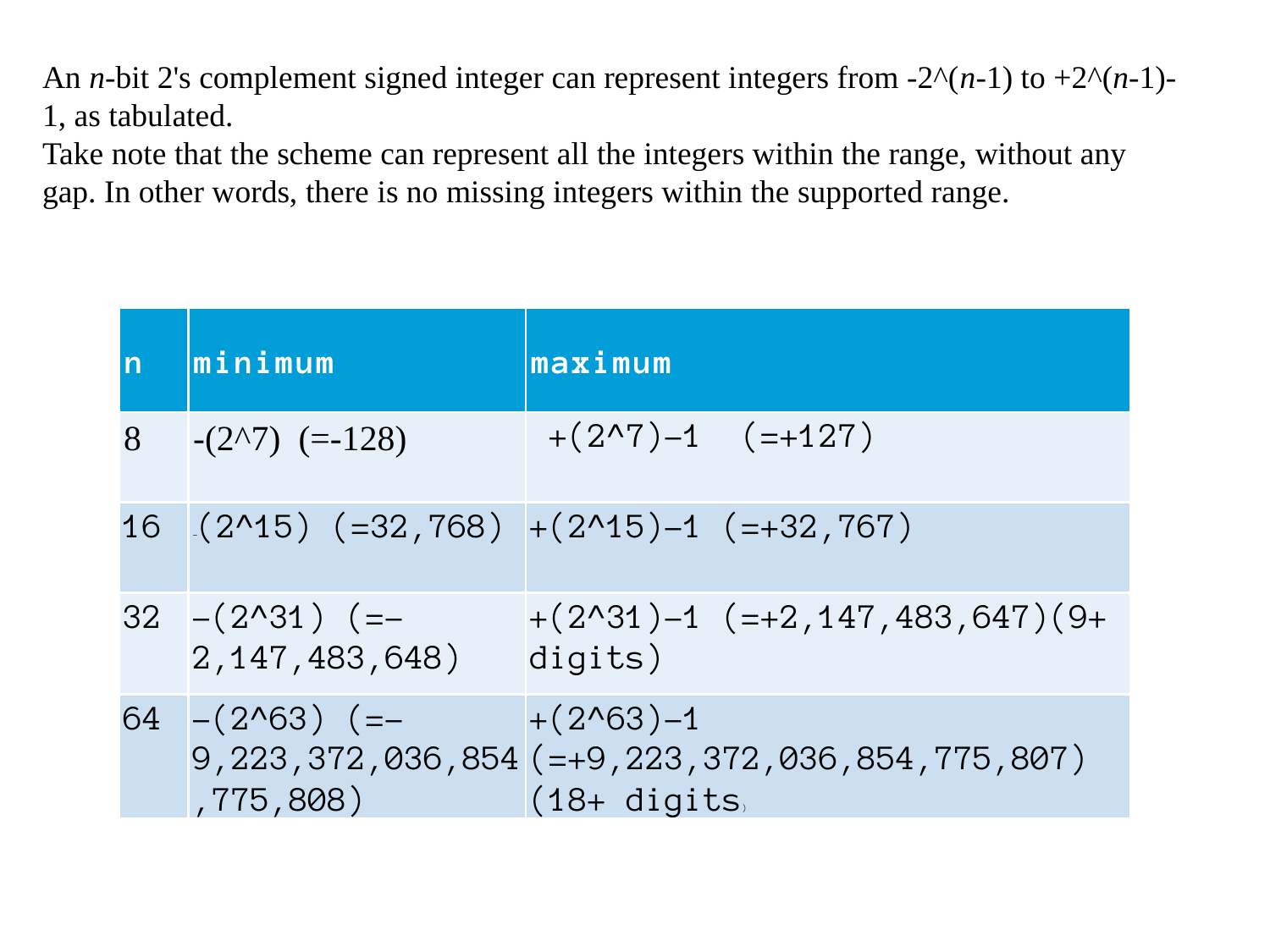

An n-bit 2's complement signed integer can represent integers from -2^(n-1) to +2^(n-1)-1, as tabulated.
Take note that the scheme can represent all the integers within the range, without any gap. In other words, there is no missing integers within the supported range.
| n | minimum | maximum |
| --- | --- | --- |
| 8 | -(2^7)  (=-128) | +(2^7)-1  (=+127) |
| 16 | -(2^15) (=32,768) | +(2^15)-1 (=+32,767) |
| 32 | -(2^31) (=-2,147,483,648) | +(2^31)-1 (=+2,147,483,647)(9+ digits) |
| 64 | -(2^63) (=-9,223,372,036,854,775,808) | +(2^63)-1 (=+9,223,372,036,854,775,807)(18+ digits) |